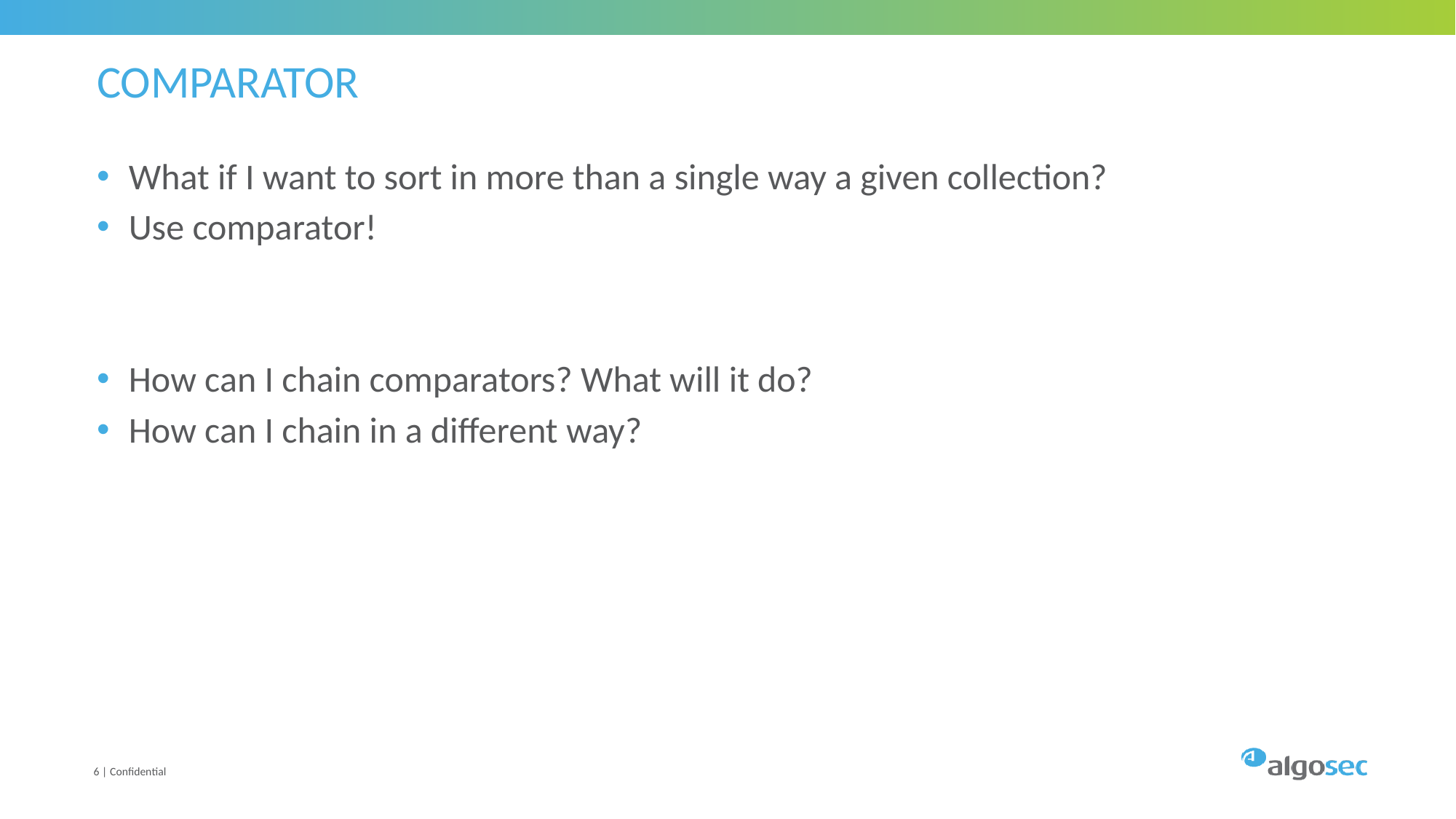

# Comparator
What if I want to sort in more than a single way a given collection?
Use comparator!

How can I chain comparators? What will it do?
How can I chain in a different way?
6 | Confidential